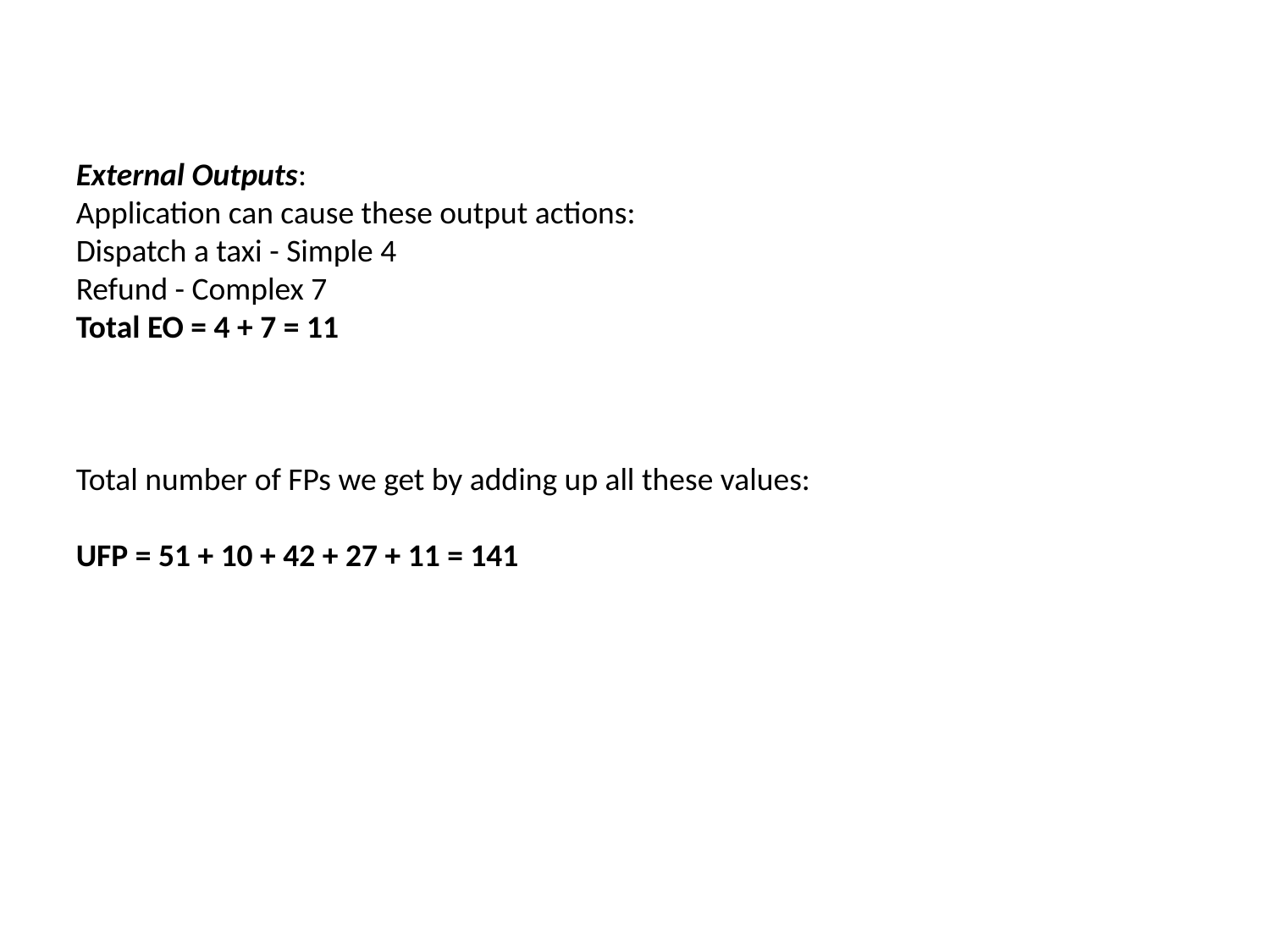

External Outputs:
Application can cause these output actions:
Dispatch a taxi - Simple 4
Refund - Complex 7
Total EO = 4 + 7 = 11

Total number of FPs we get by adding up all these values:

UFP = 51 + 10 + 42 + 27 + 11 = 141